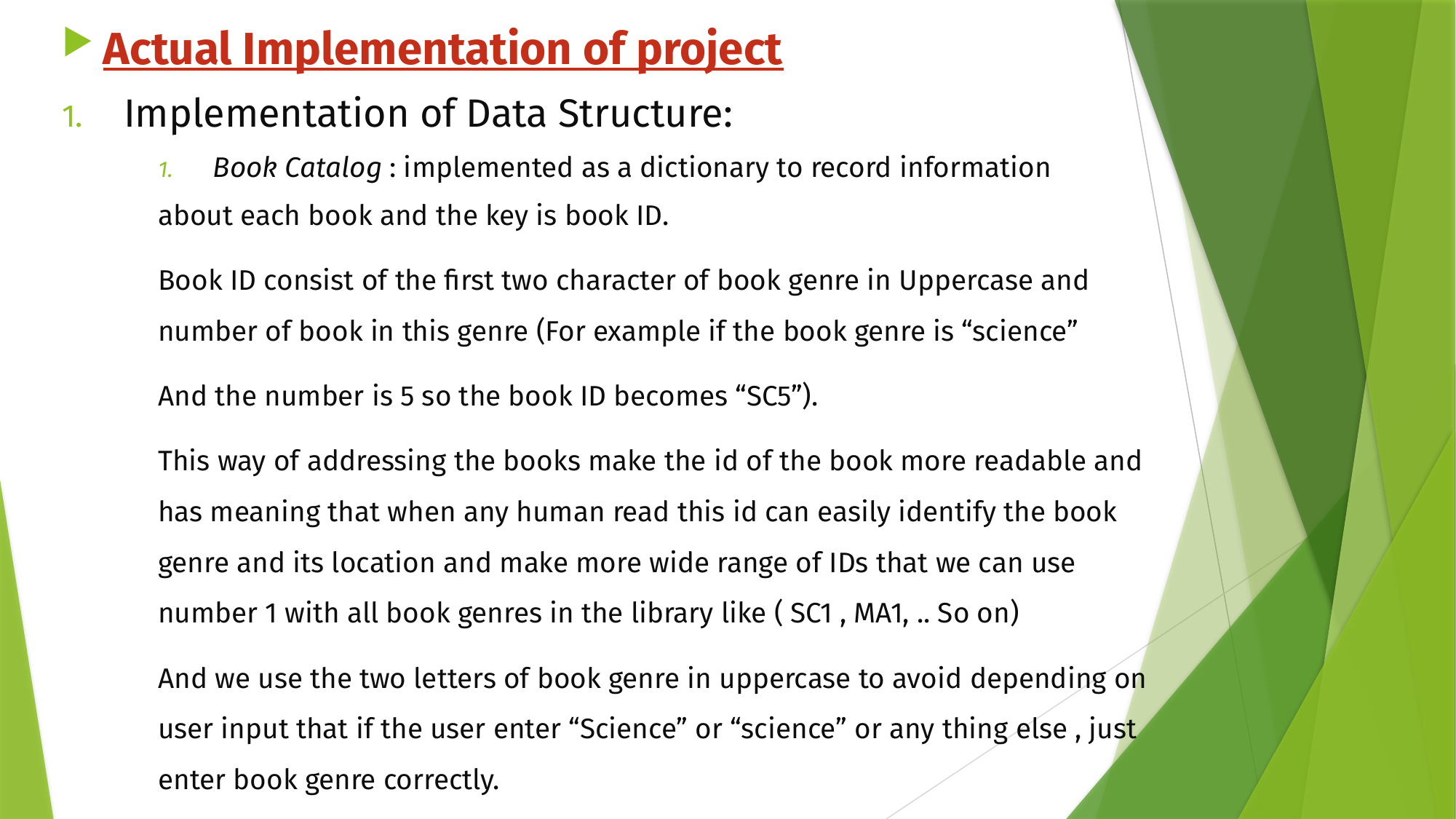

Actual Implementation of project
Implementation of Data Structure:
Book Catalog : implemented as a dictionary to record information
about each book and the key is book ID.
Book ID consist of the first two character of book genre in Uppercase and number of book in this genre (For example if the book genre is “science”
And the number is 5 so the book ID becomes “SC5”).
This way of addressing the books make the id of the book more readable and has meaning that when any human read this id can easily identify the book genre and its location and make more wide range of IDs that we can use number 1 with all book genres in the library like ( SC1 , MA1, .. So on)
And we use the two letters of book genre in uppercase to avoid depending on user input that if the user enter “Science” or “science” or any thing else , just enter book genre correctly.